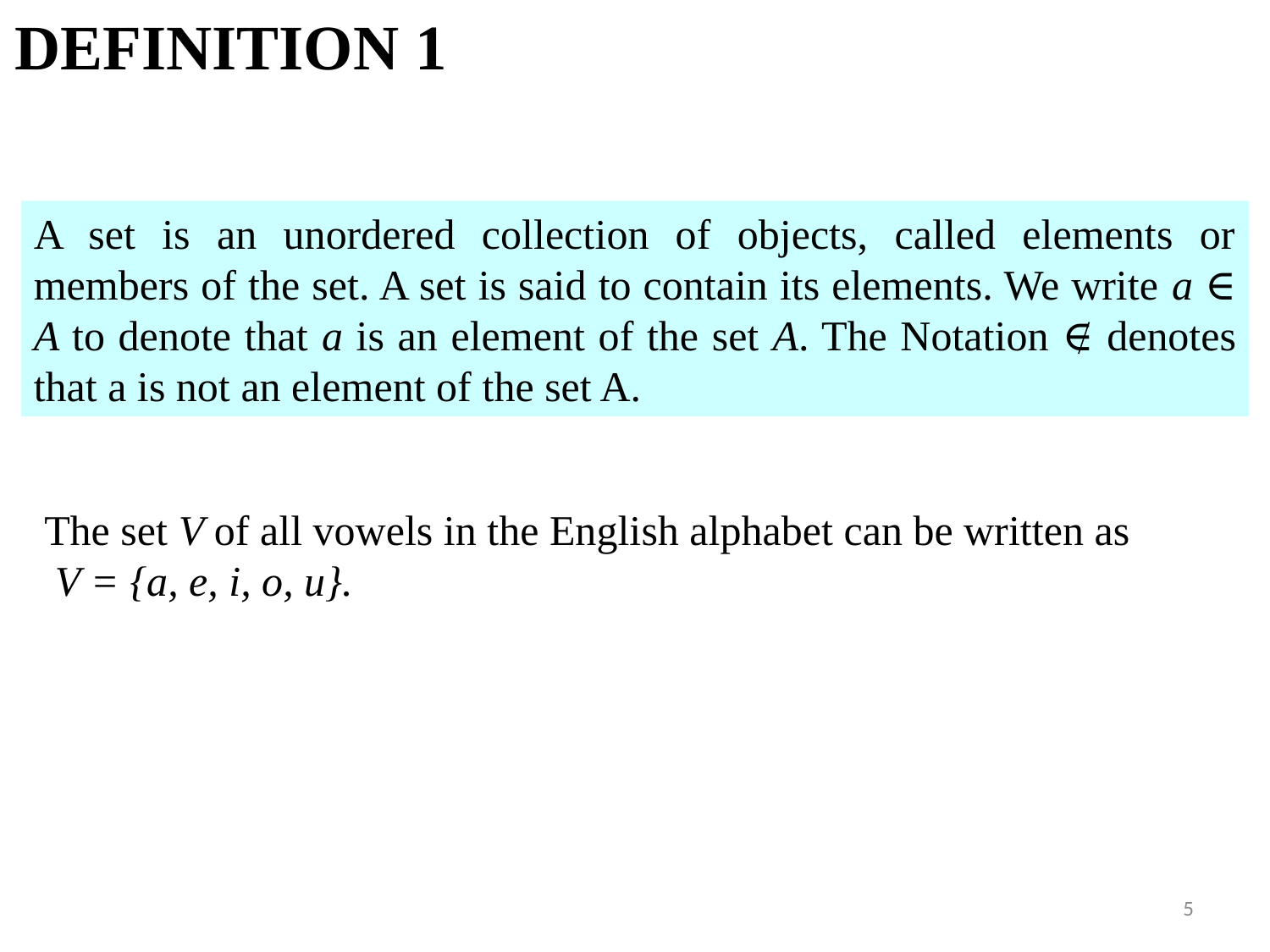

DEFINITION 1
A set is an unordered collection of objects, called elements or members of the set. A set is said to contain its elements. We write a ∈ A to denote that a is an element of the set A. The Notation ∈ denotes that a is not an element of the set A.
The set V of all vowels in the English alphabet can be written as
 V = {a, e, i, o, u}.
5